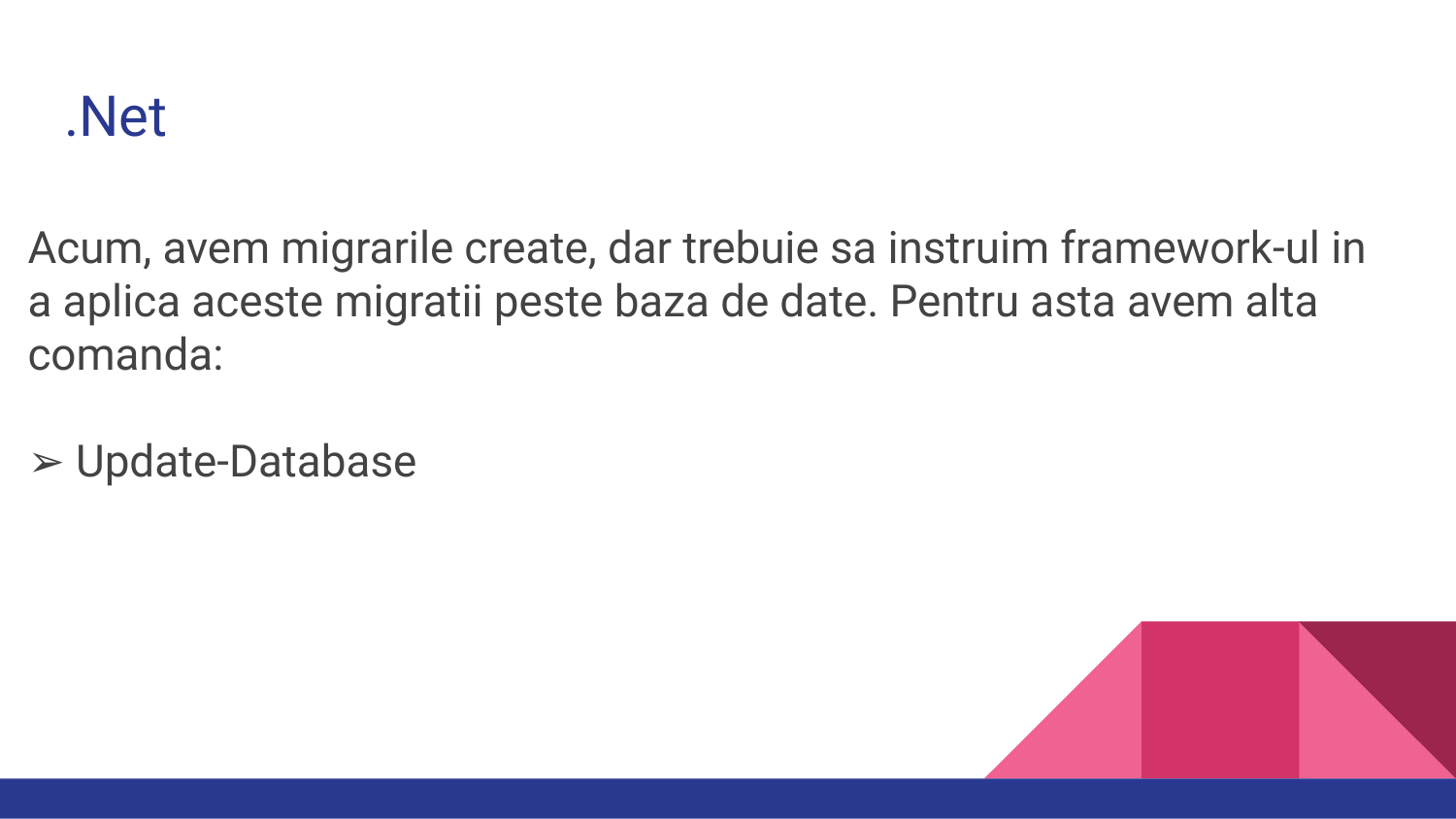

# .Net
Acum, avem migrarile create, dar trebuie sa instruim framework-ul in a aplica aceste migratii peste baza de date. Pentru asta avem alta comanda:

➢ Update-Database